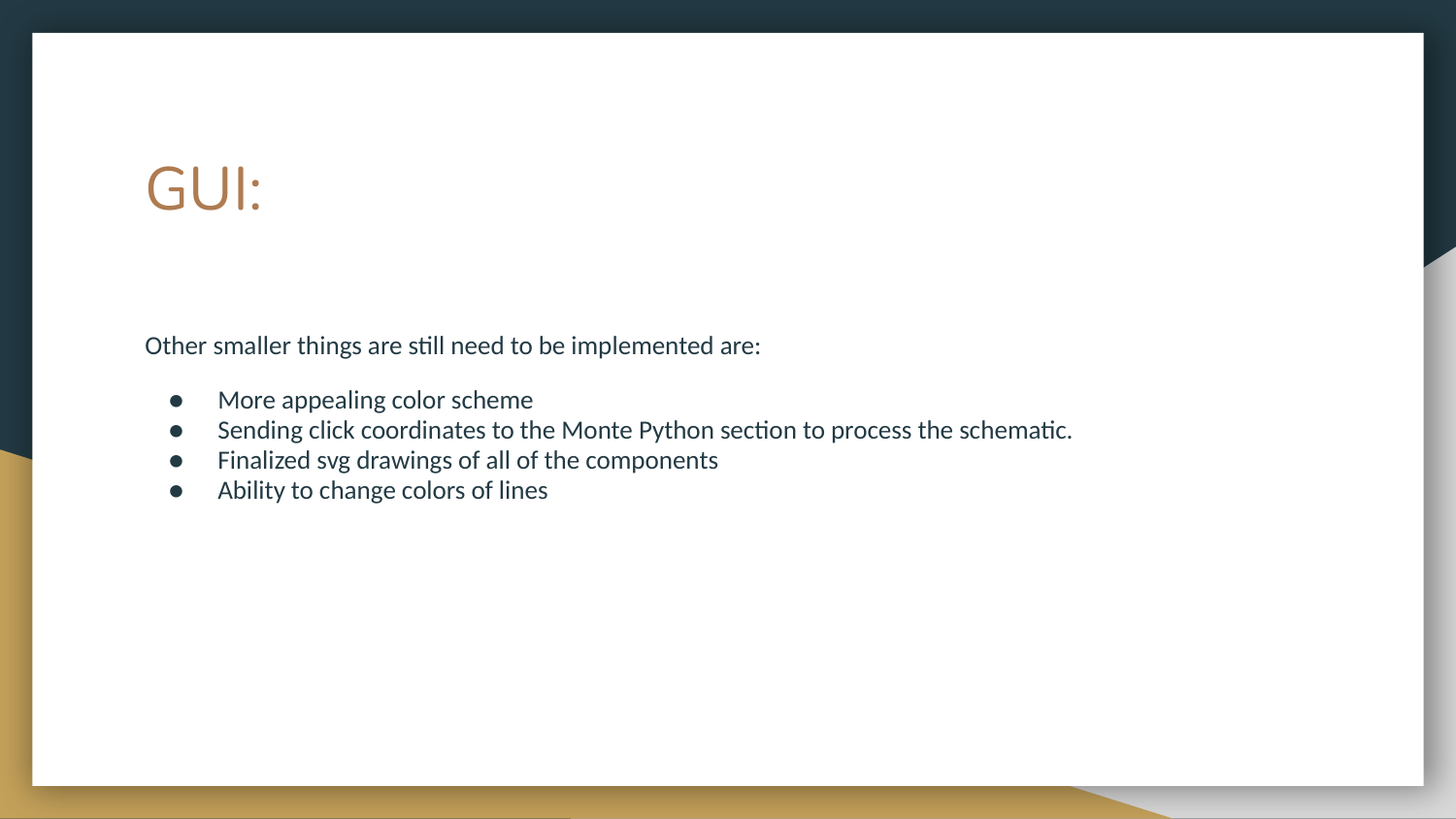

# GUI:
Other smaller things are still need to be implemented are:
More appealing color scheme
Sending click coordinates to the Monte Python section to process the schematic.
Finalized svg drawings of all of the components
Ability to change colors of lines